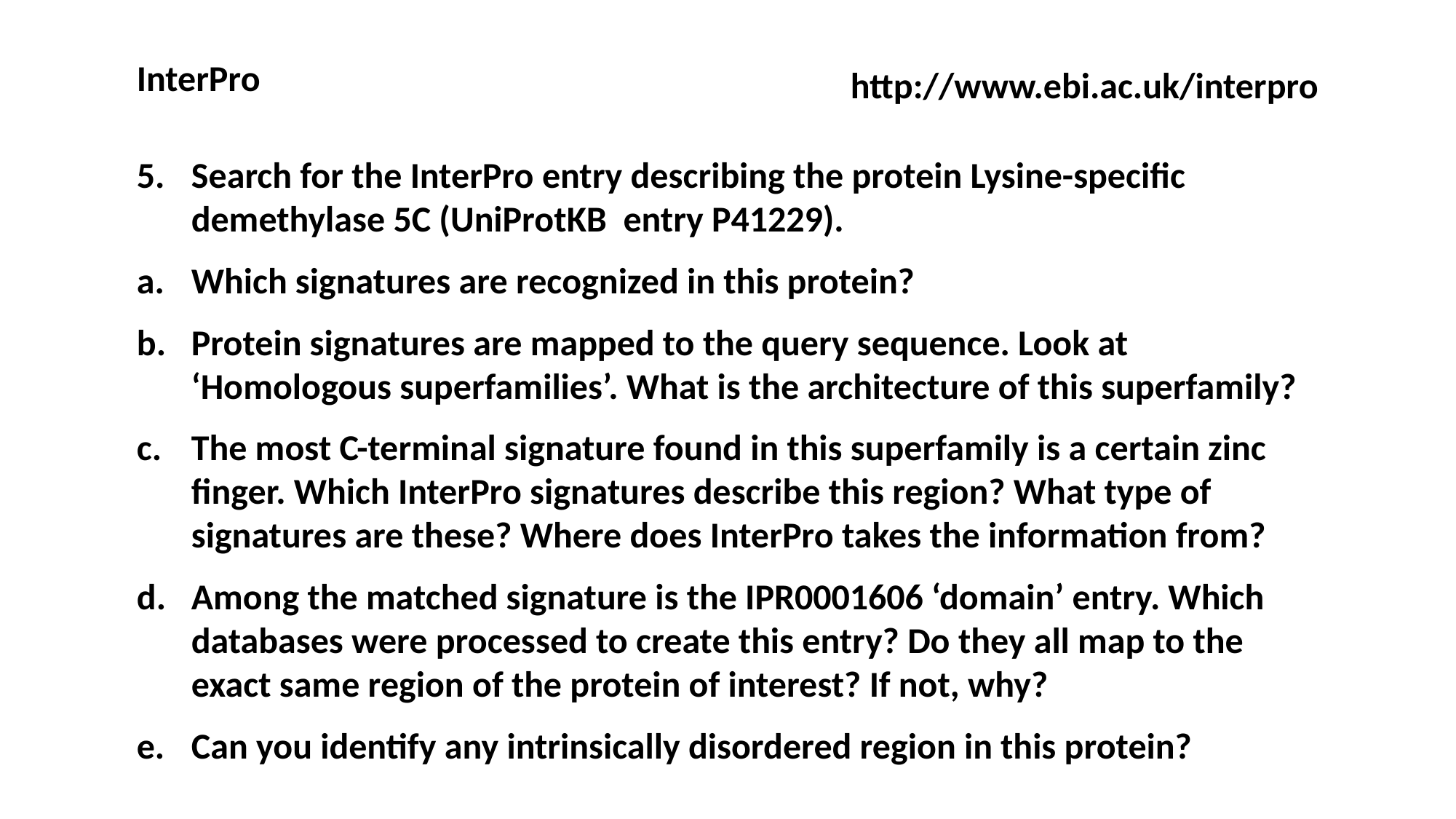

InterPro
http://www.ebi.ac.uk/interpro
Search for the InterPro entry describing the protein Lysine-specific demethylase 5C (UniProtKB  entry P41229).
Which signatures are recognized in this protein?
Protein signatures are mapped to the query sequence. Look at ‘Homologous superfamilies’. What is the architecture of this superfamily?
The most C-terminal signature found in this superfamily is a certain zinc finger. Which InterPro signatures describe this region? What type of signatures are these? Where does InterPro takes the information from?
Among the matched signature is the IPR0001606 ‘domain’ entry. Which databases were processed to create this entry? Do they all map to the exact same region of the protein of interest? If not, why?
Can you identify any intrinsically disordered region in this protein?